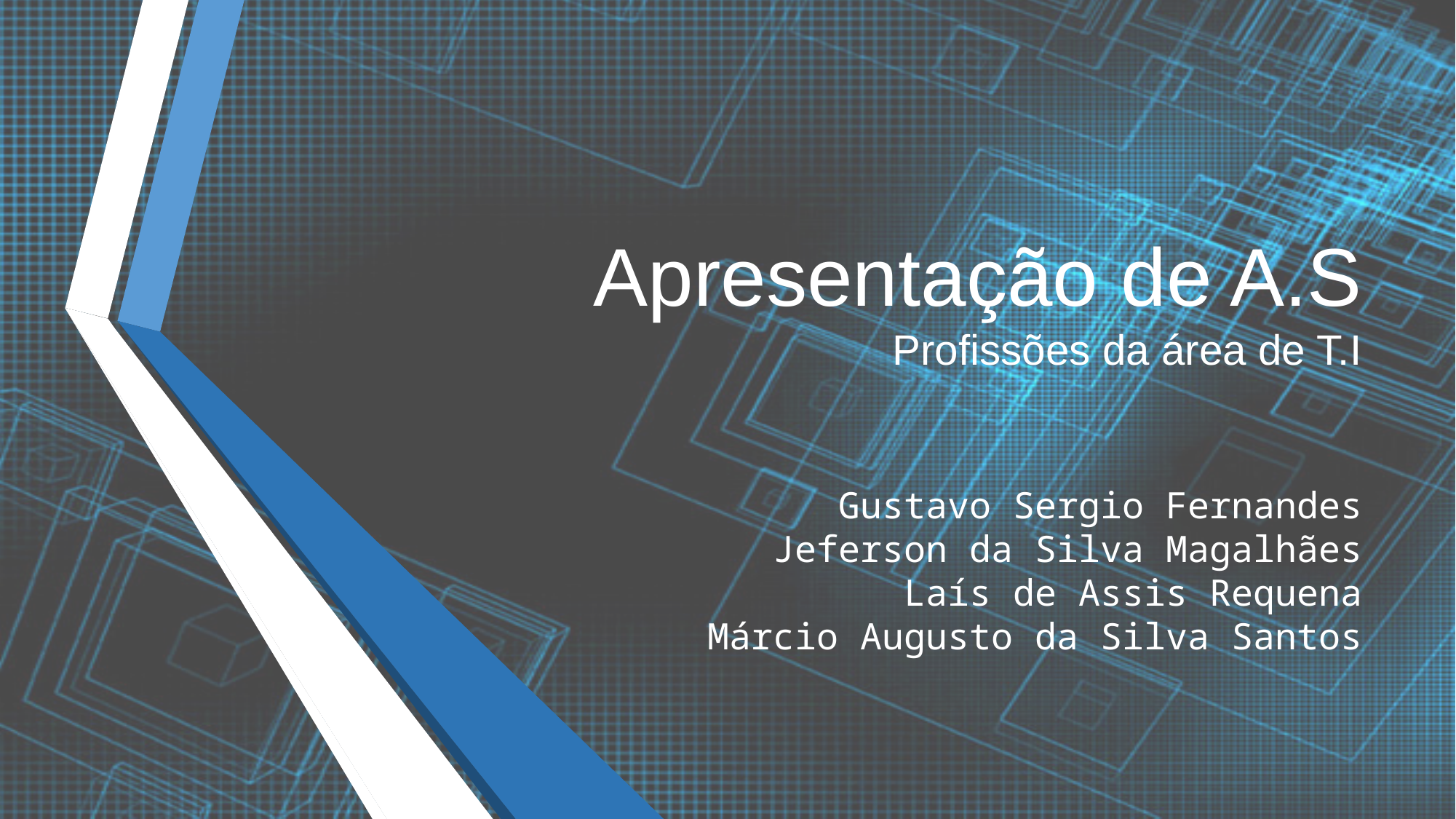

# Apresentação de A.S Profissões da área de T.I
Gustavo Sergio Fernandes
Jeferson da Silva Magalhães
Laís de Assis Requena
Márcio Augusto da Silva Santos